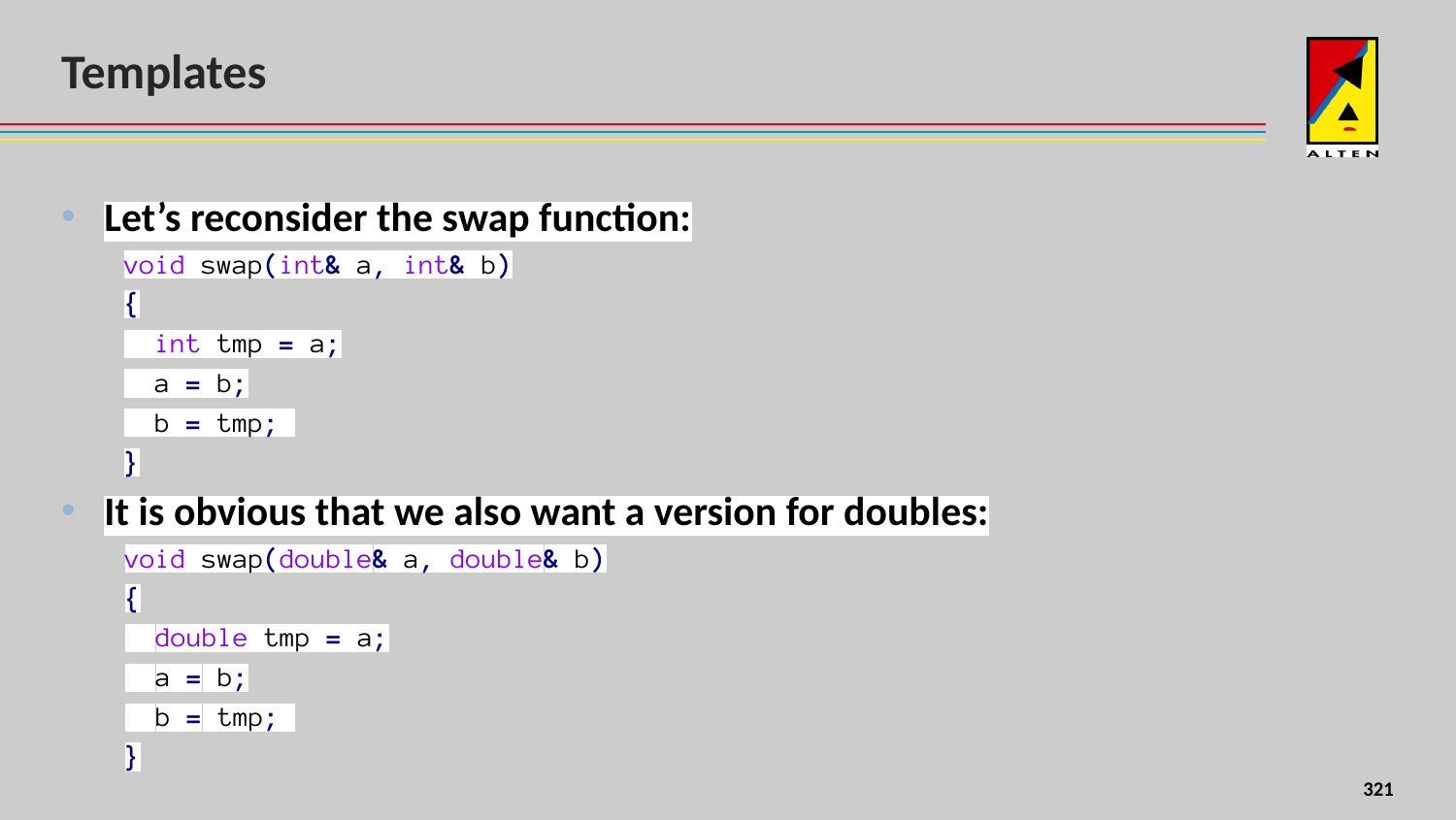

# Templates
Let’s reconsider the swap function:
void swap(int& a, int& b)
{
  int tmp = a;
  a = b;
  b = tmp;
}
It is obvious that we also want a version for doubles:
void swap(double& a, double& b)
{
  double tmp = a;
  a = b;
  b = tmp;
}

321